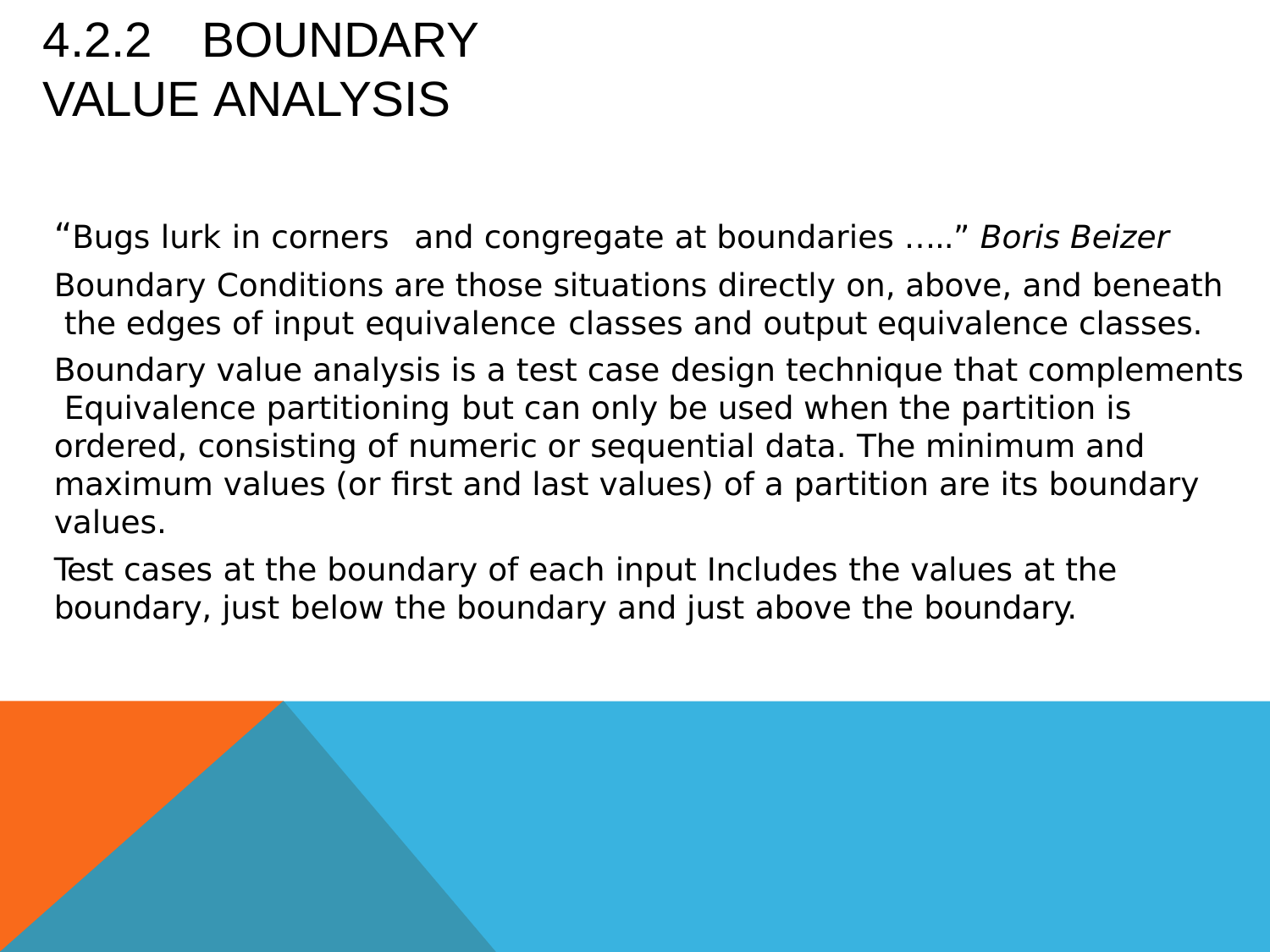

# 4.2.2	Boundary Value Analysis
“Bugs lurk in corners	and congregate at boundaries …..” Boris Beizer
Boundary Conditions are those situations directly on, above, and beneath  the edges of input equivalence	classes and output equivalence classes.
Boundary value analysis is a test case design technique that complements  Equivalence partitioning	but can only be used when the partition is  ordered, consisting of numeric or sequential data. The minimum and  maximum values (or first and last values) of a partition are its boundary  values.
Test cases at the boundary of each input Includes the values at the
boundary, just below the boundary and just above the boundary.